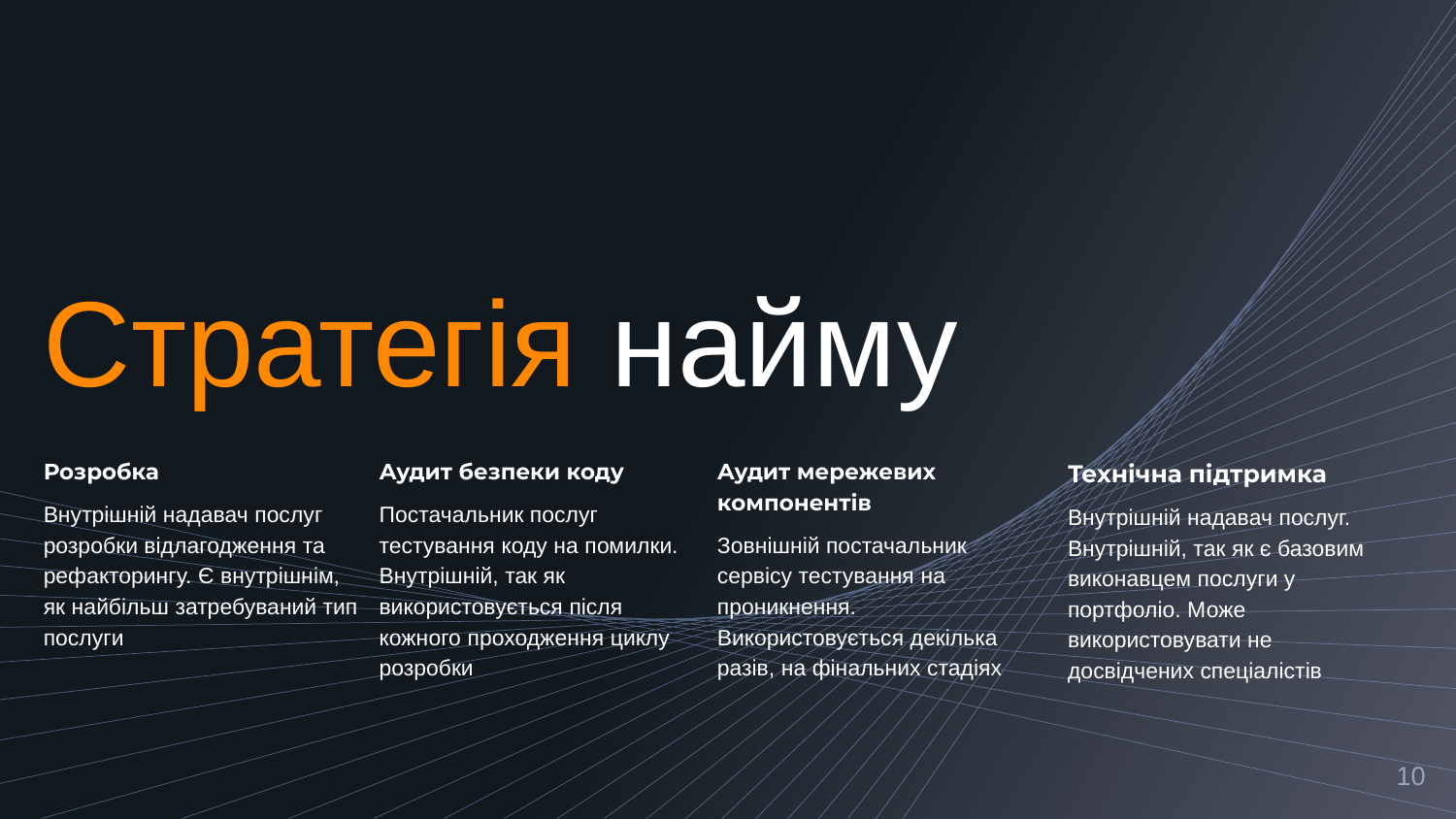

Стратегія найму
Технічна підтримка
Внутрішній надавач послуг. Внутрішній, так як є базовим виконавцем послуги у портфоліо. Може використовувати не досвідчених спеціалістів

Аудит мережевих компонентів
Зовнішній постачальник сервісу тестування на проникнення. Використовується декілька разів, на фінальних стадіях

Розробка
Внутрішній надавач послуг розробки відлагодження та рефакторингу. Є внутрішнім, як найбільш затребуваний тип послуги
Аудит безпеки коду
Постачальник послуг тестування коду на помилки. Внутрішній, так як використовується після кожного проходження циклу розробки
10